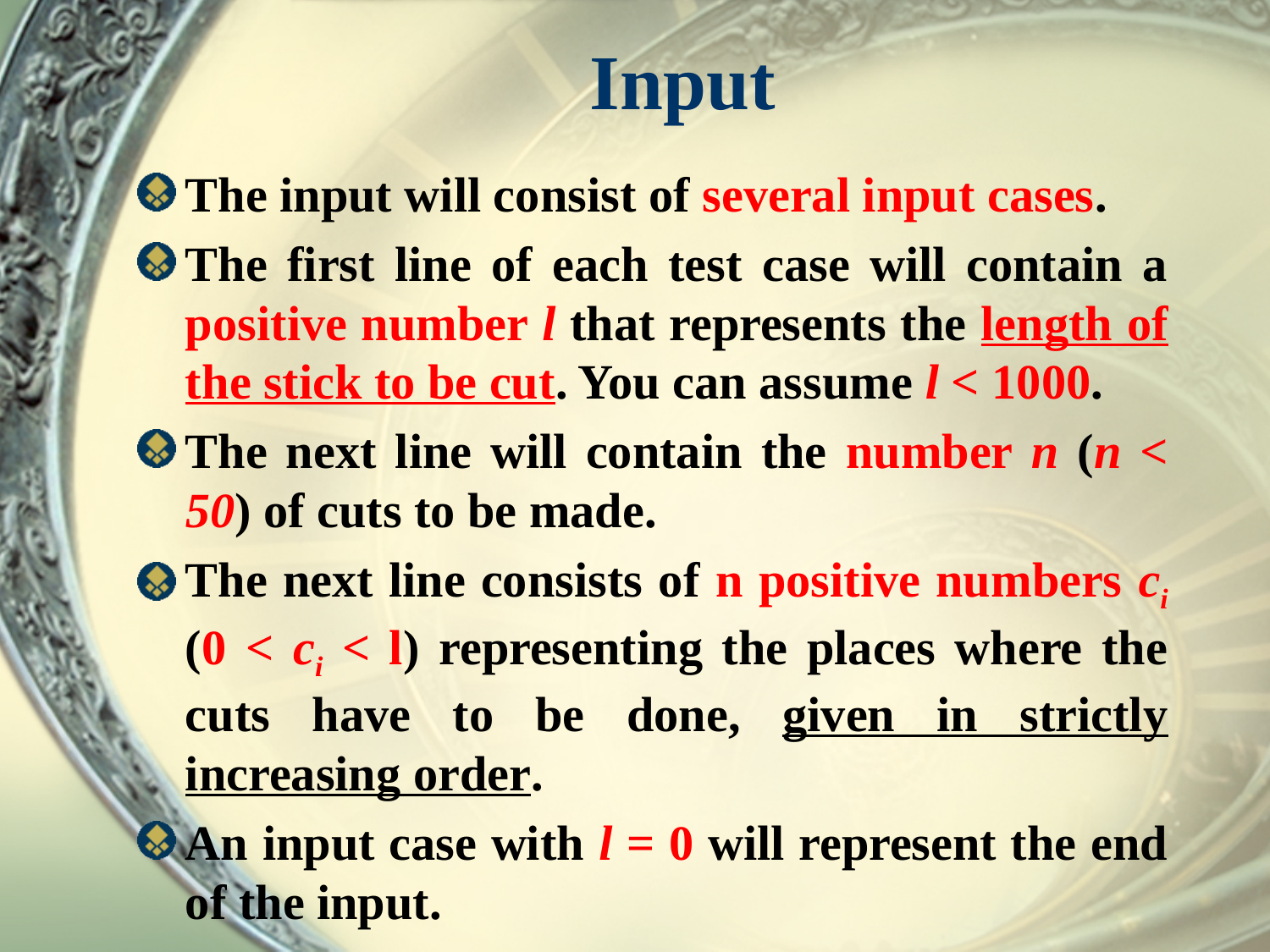

# Input
The input will consist of several input cases.
The first line of each test case will contain a positive number l that represents the length of the stick to be cut. You can assume l < 1000.
The next line will contain the number n (n < 50) of cuts to be made.
The next line consists of n positive numbers ci (0 < ci < l) representing the places where the cuts have to be done, given in strictly increasing order.
An input case with l = 0 will represent the end of the input.